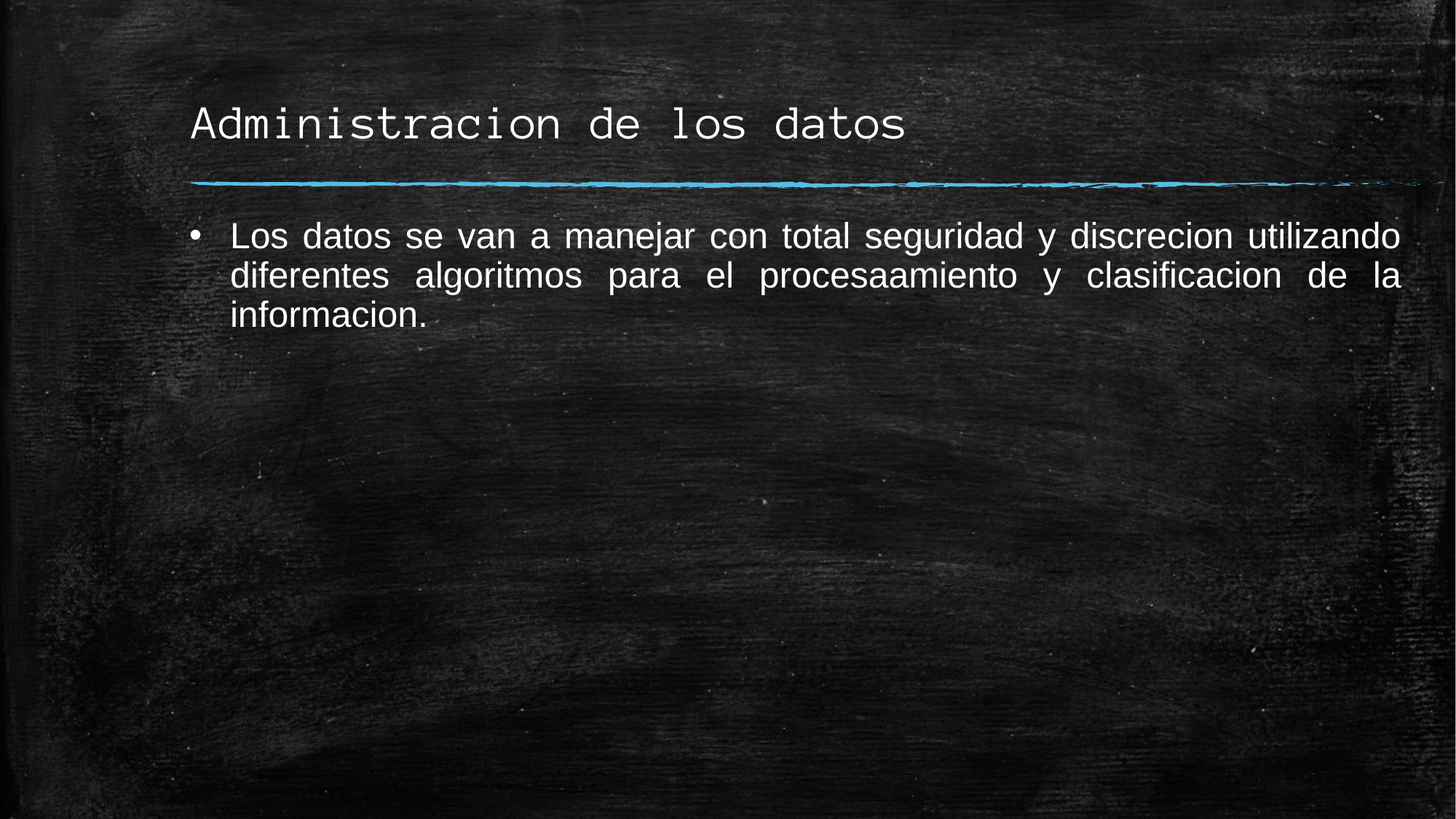

# Administracion de los datos
Los datos se van a manejar con total seguridad y discrecion utilizando diferentes algoritmos para el procesaamiento y clasificacion de la informacion.